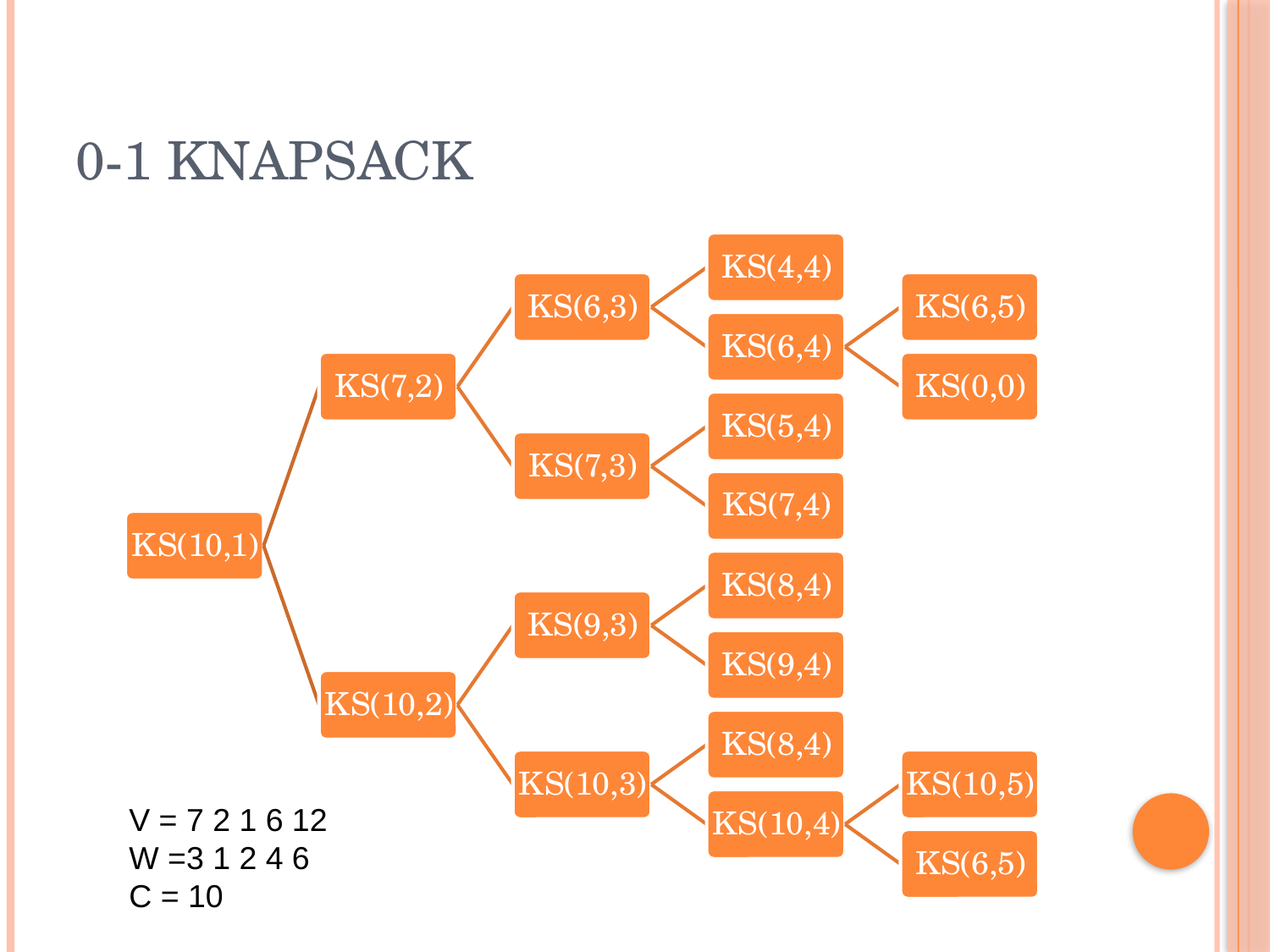

# 0-1 knapsack
KS(10,1)

KS(7,2)

KS(6,3)

KS(4,4)

KS(6,4)

KS(6,5)

KS(0,0)

KS(7,3)

KS(5,4)

KS(7,4)

KS(10,2)

KS(9,3)

KS(8,4)

KS(9,4)

KS(10,3)

KS(8,4)

KS(10,4)

KS(10,5)

KS(6,5)
V = 7 2 1 6 12
W =3 1 2 4 6
C = 10